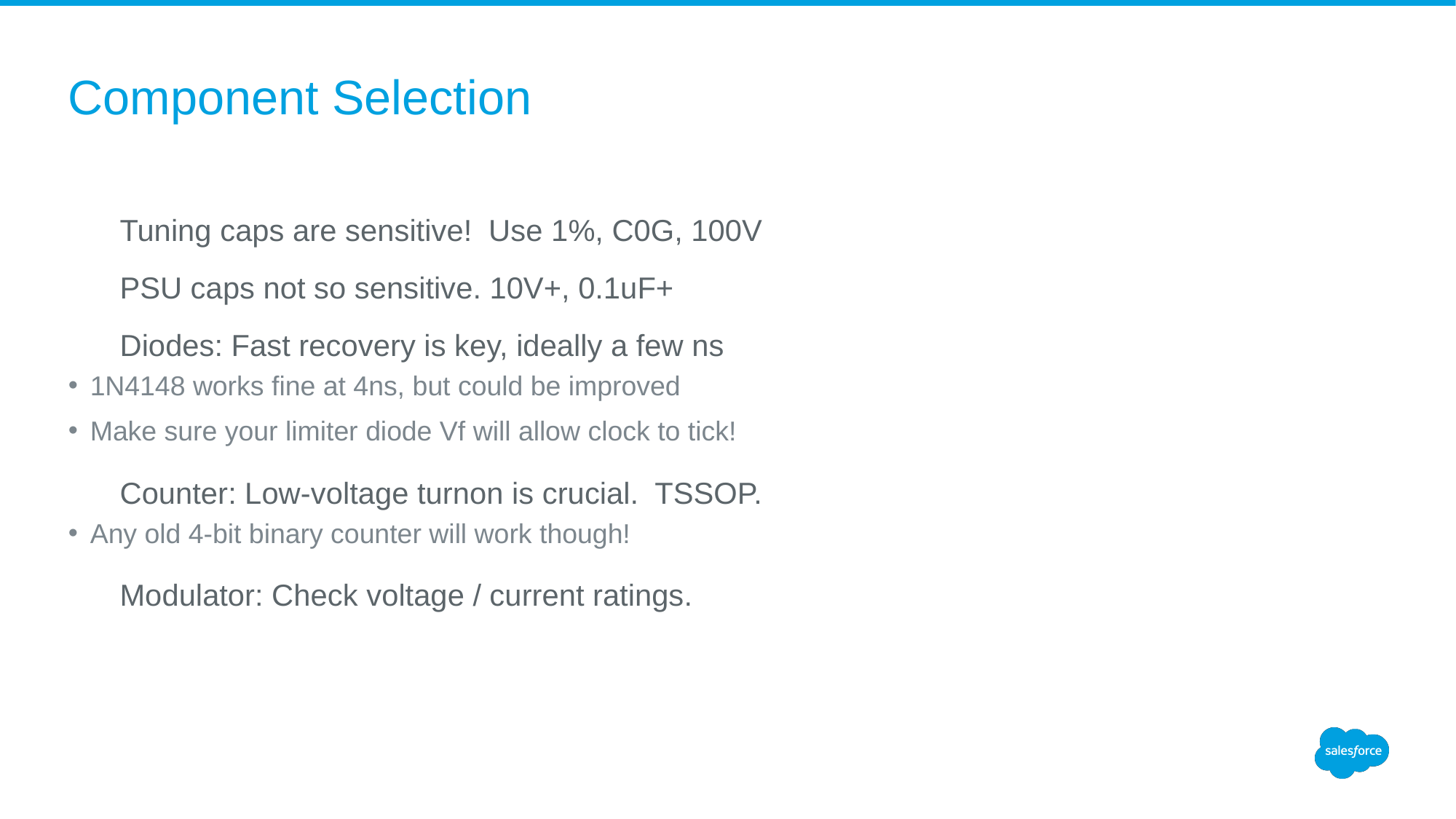

# Component Selection
Tuning caps are sensitive!  Use 1%, C0G, 100V
PSU caps not so sensitive. 10V+, 0.1uF+
Diodes: Fast recovery is key, ideally a few ns
1N4148 works fine at 4ns, but could be improved
Make sure your limiter diode Vf will allow clock to tick!
Counter: Low-voltage turnon is crucial.  TSSOP.
Any old 4-bit binary counter will work though!
Modulator: Check voltage / current ratings.